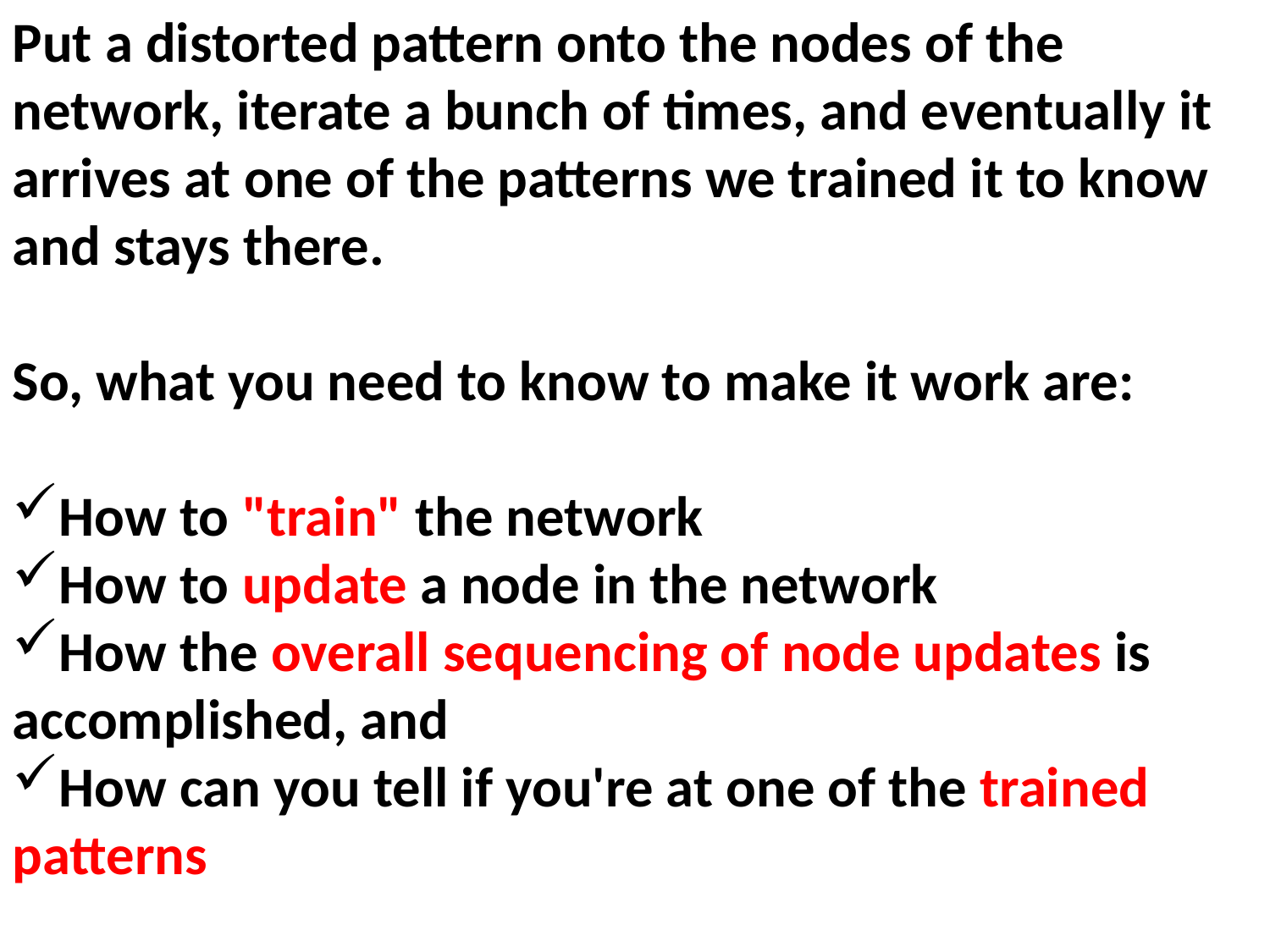

Put a distorted pattern onto the nodes of the network, iterate a bunch of times, and eventually it arrives at one of the patterns we trained it to know and stays there.

So, what you need to know to make it work are:

How to "train" the network
How to update a node in the network
How the overall sequencing of node updates is accomplished, and
How can you tell if you're at one of the trained patterns